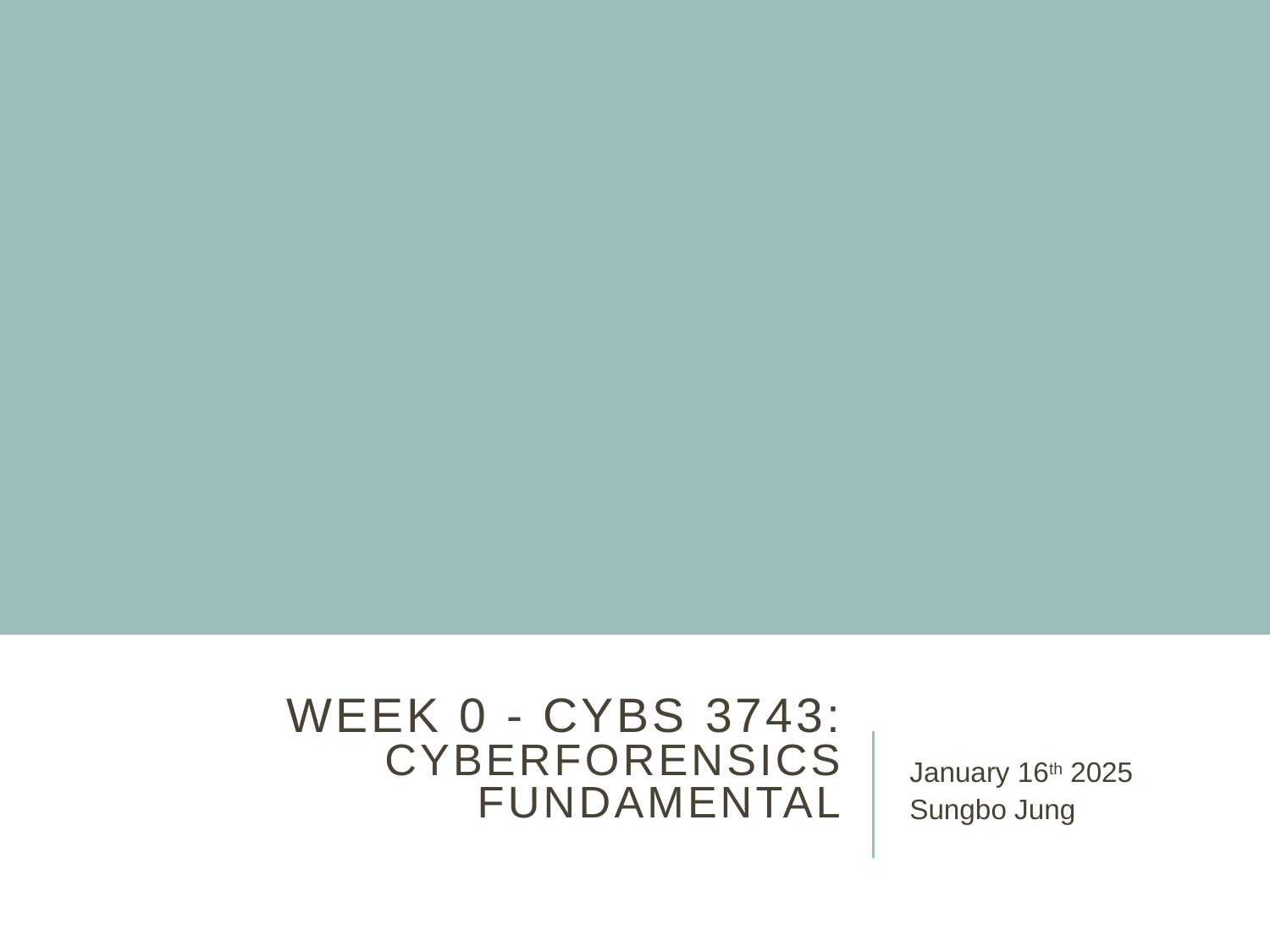

# Week 0 - CYBS 3743: Cyberforensics Fundamental
January 16th 2025
Sungbo Jung